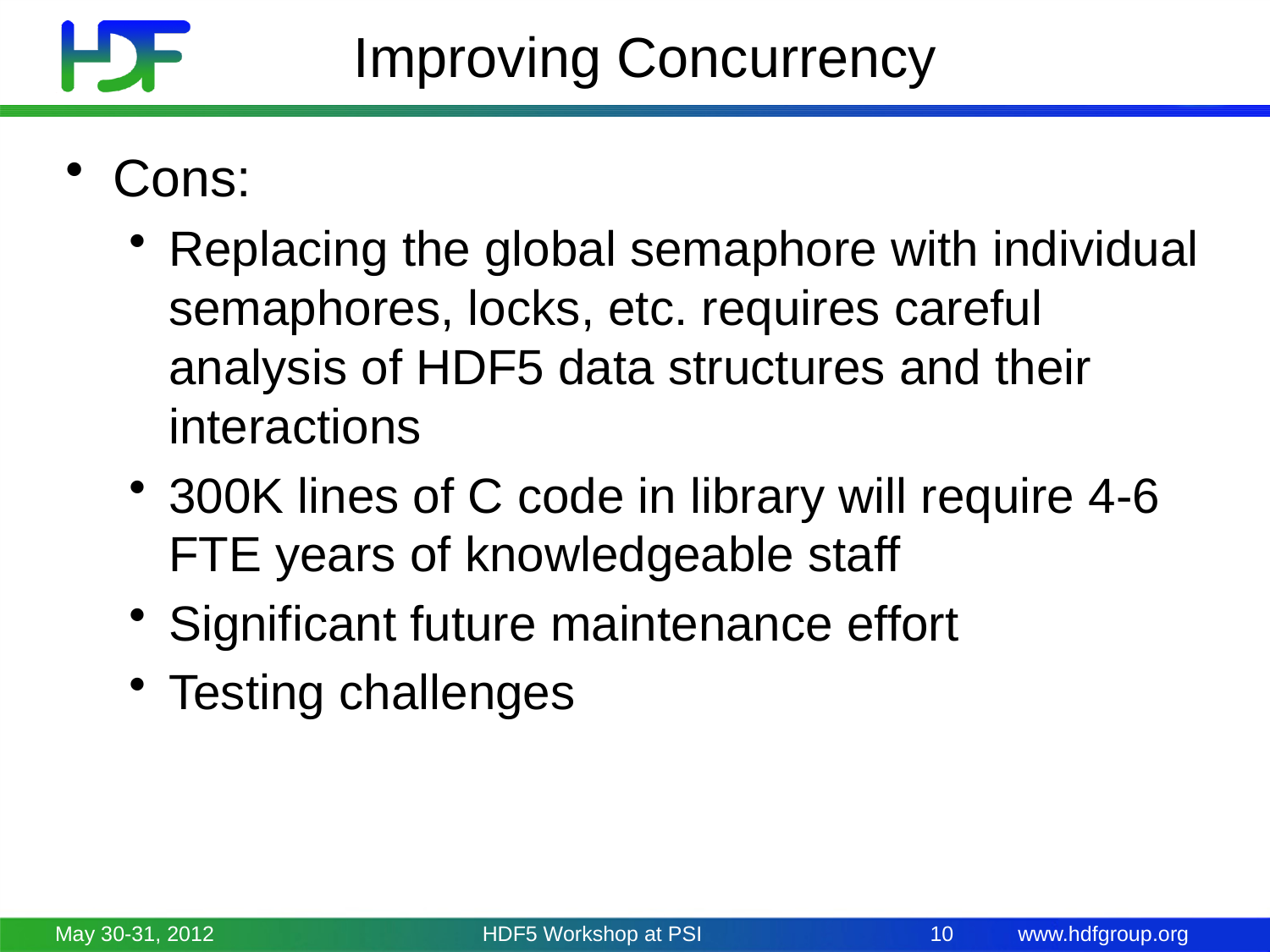

# Improving Concurrency
Cons:
Replacing the global semaphore with individual semaphores, locks, etc. requires careful analysis of HDF5 data structures and their interactions
300K lines of C code in library will require 4-6 FTE years of knowledgeable staff
Significant future maintenance effort
Testing challenges
May 30-31, 2012
HDF5 Workshop at PSI
10